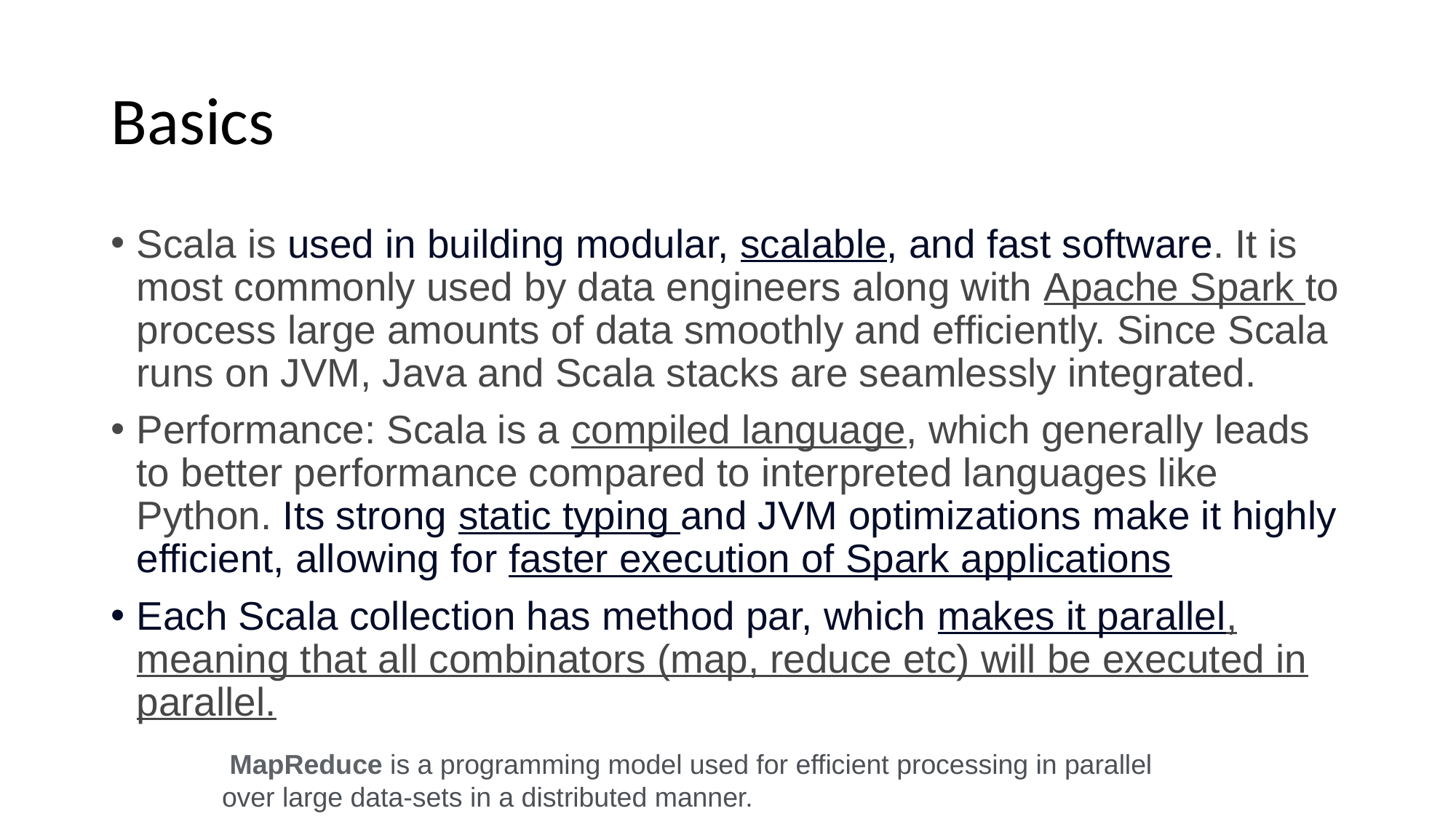

# Basics
Scala is used in building modular, scalable, and fast software. It is most commonly used by data engineers along with Apache Spark to process large amounts of data smoothly and efficiently. Since Scala runs on JVM, Java and Scala stacks are seamlessly integrated.
Performance: Scala is a compiled language, which generally leads to better performance compared to interpreted languages like Python. Its strong static typing and JVM optimizations make it highly efficient, allowing for faster execution of Spark applications
Each Scala collection has method par, which makes it parallel, meaning that all combinators (map, reduce etc) will be executed in parallel.
 MapReduce is a programming model used for efficient processing in parallel over large data-sets in a distributed manner.